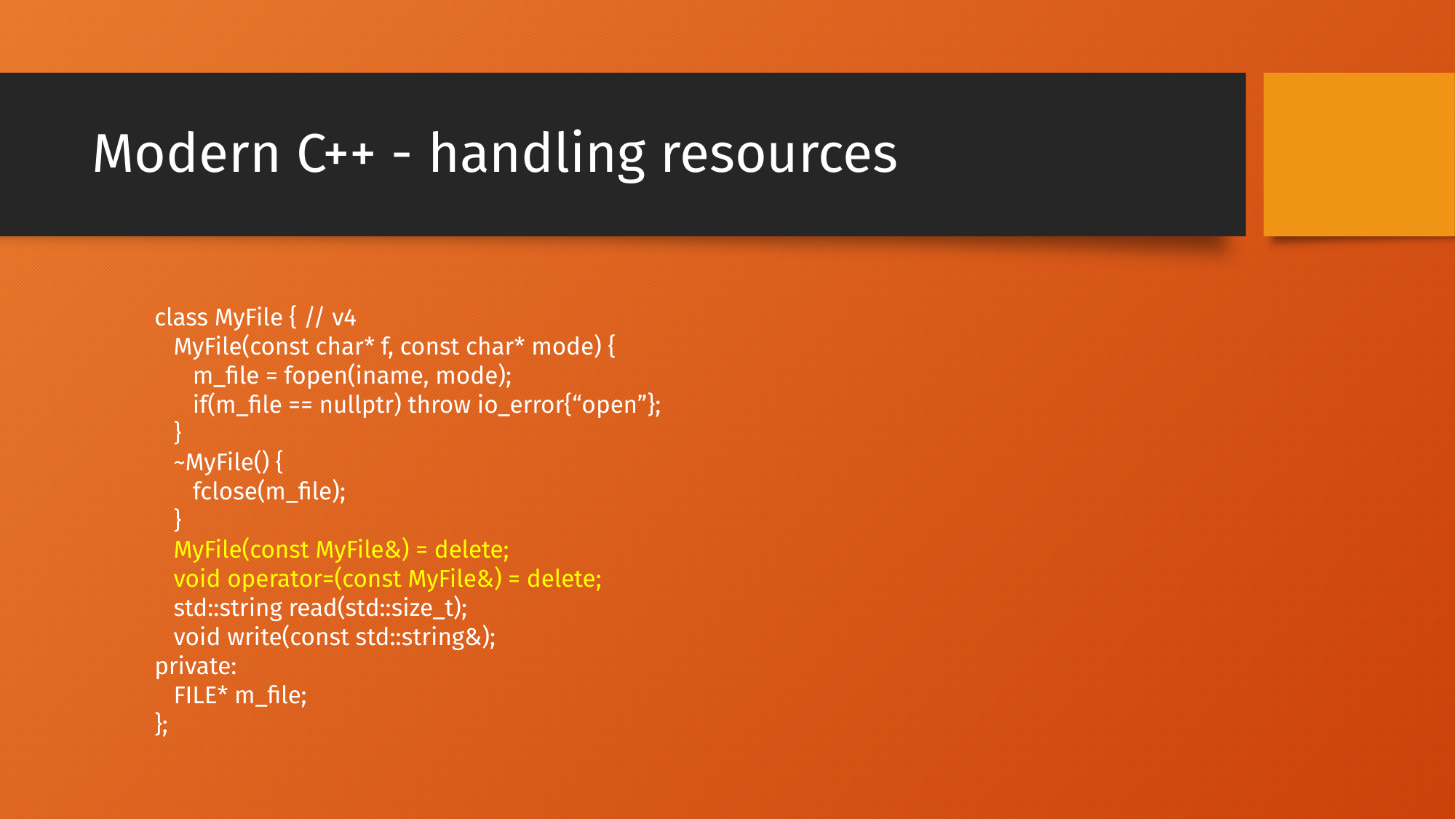

# Modern C++ - handling resources
class MyFile { // v4
   MyFile(const char* f, const char* mode) {
      m_file = fopen(iname, mode);
      if(m_file == nullptr) throw io_error{“open”};
   }
   ~MyFile() {
      fclose(m_file);
   }
   MyFile(const MyFile&) = delete;
   void operator=(const MyFile&) = delete;
   std::string read(std::size_t);
   void write(const std::string&);
private:
   FILE* m_file;
};